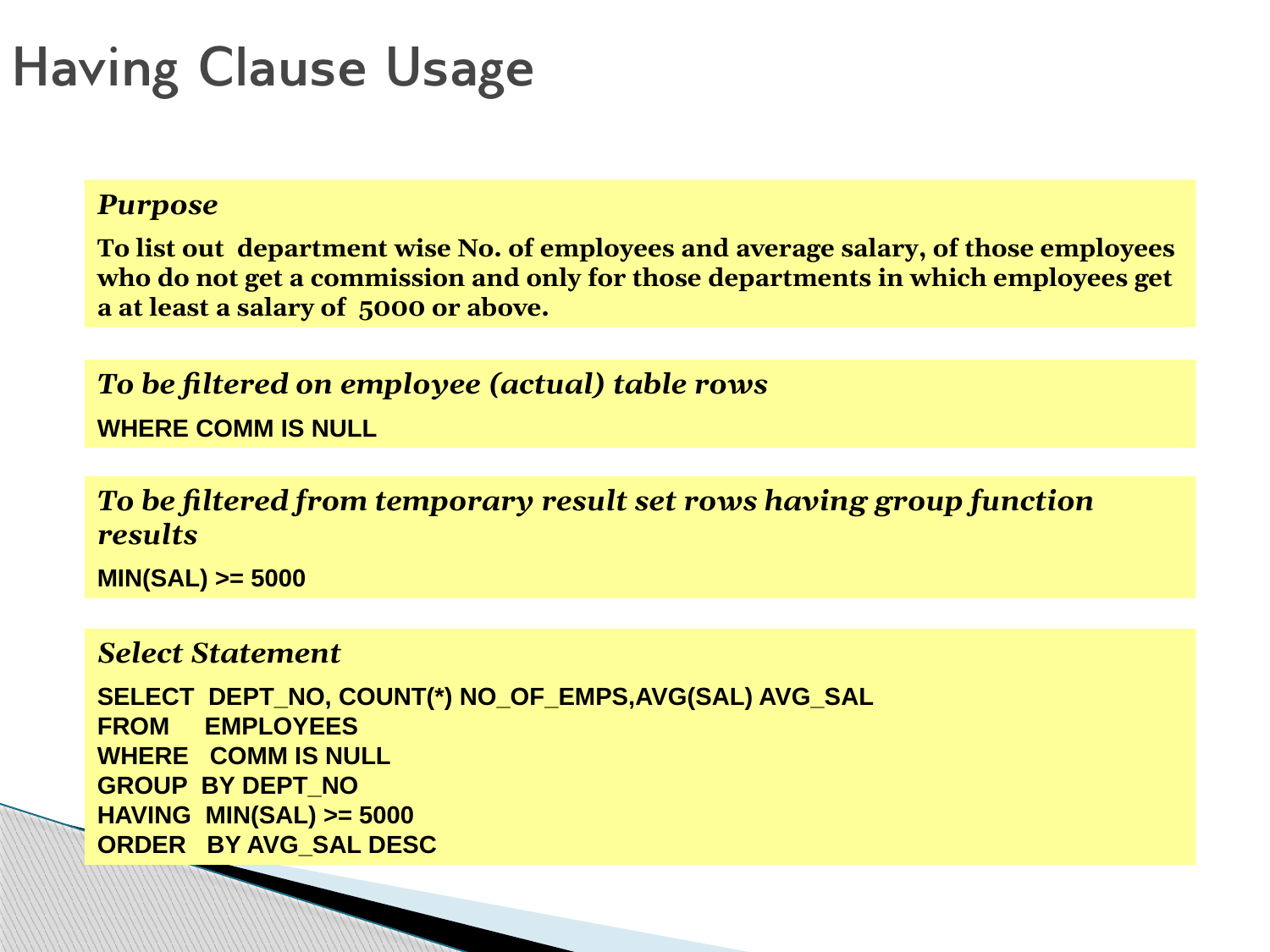

# Having Clause Usage
Purpose
To list out  department wise No. of employees and average salary, of those employees who do not get a commission and only for those departments in which employees get a at least a salary of  5000 or above.
To be filtered on employee (actual) table rows
WHERE COMM IS NULL
To be filtered from temporary result set rows having group function results
MIN(SAL) >= 5000
Select Statement
SELECT  DEPT_NO, COUNT(*) NO_OF_EMPS,AVG(SAL) AVG_SAL
FROM     EMPLOYEES
WHERE   COMM IS NULL
GROUP  BY DEPT_NO
HAVING  MIN(SAL) >= 5000
ORDER   BY AVG_SAL DESC